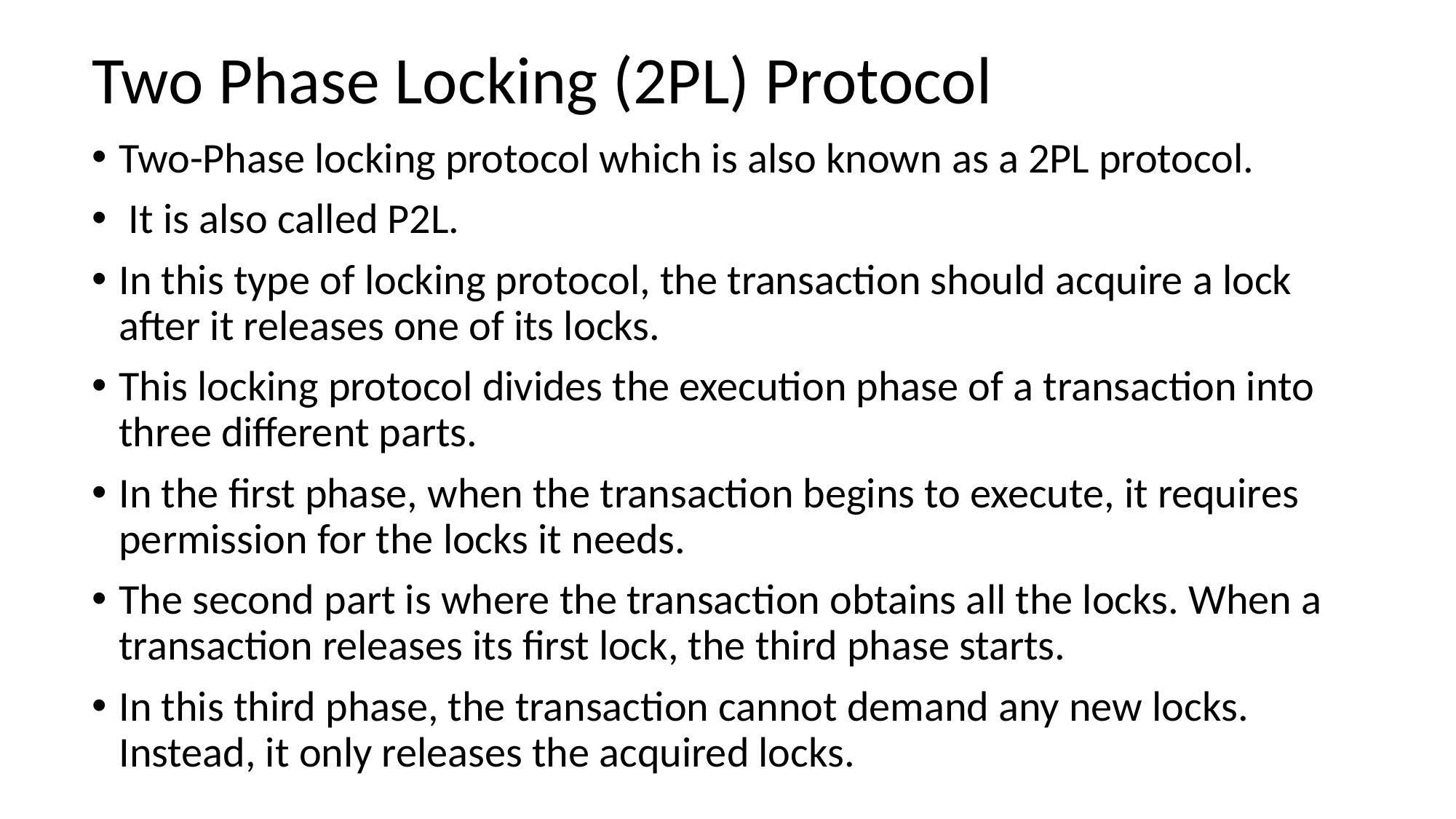

# Two Phase Locking (2PL) Protocol
Two-Phase locking protocol which is also known as a 2PL protocol.
 It is also called P2L.
In this type of locking protocol, the transaction should acquire a lock after it releases one of its locks.
This locking protocol divides the execution phase of a transaction into three different parts.
In the first phase, when the transaction begins to execute, it requires permission for the locks it needs.
The second part is where the transaction obtains all the locks. When a transaction releases its first lock, the third phase starts.
In this third phase, the transaction cannot demand any new locks. Instead, it only releases the acquired locks.